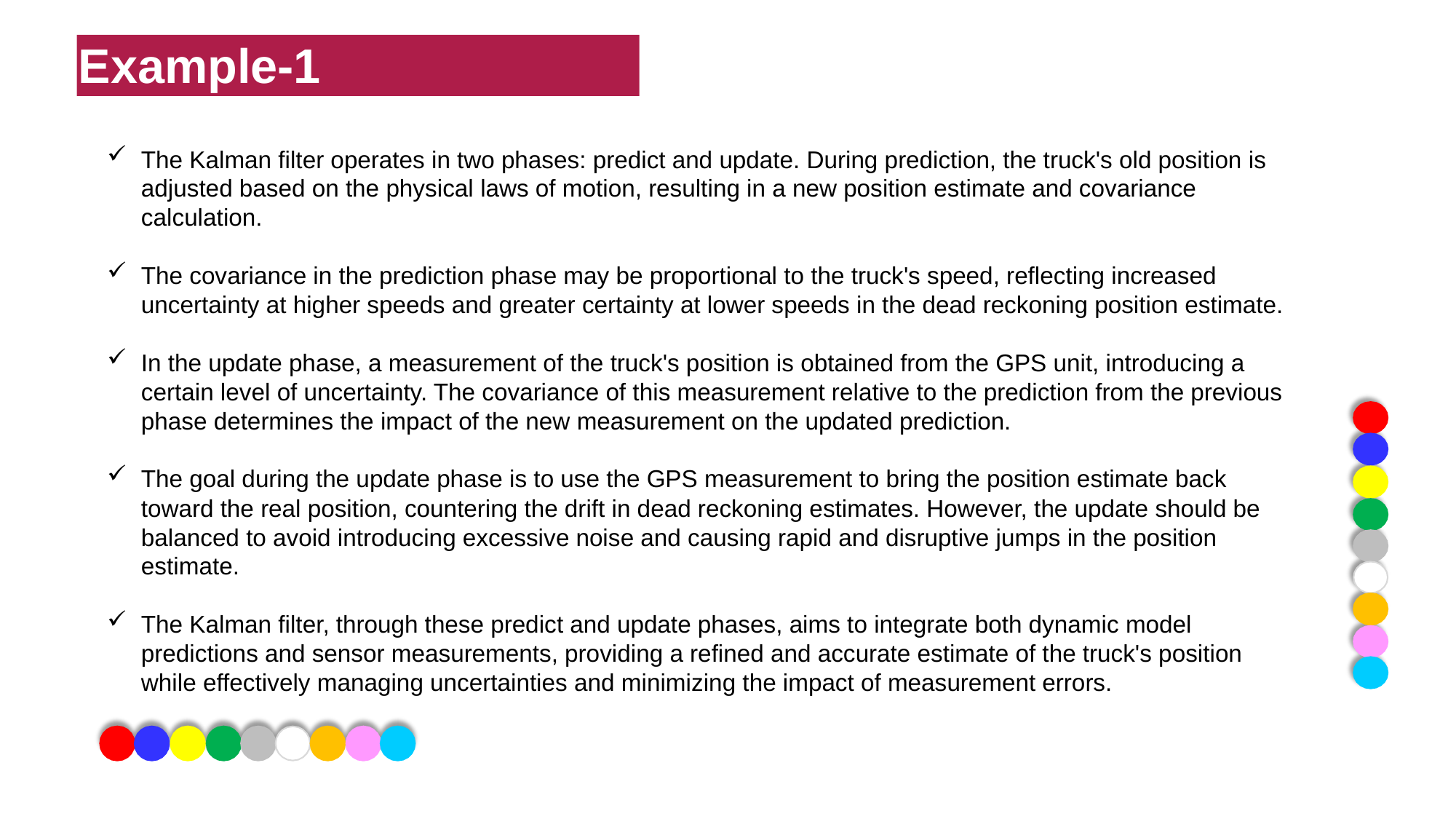

# Example-1
The Kalman filter operates in two phases: predict and update. During prediction, the truck's old position is adjusted based on the physical laws of motion, resulting in a new position estimate and covariance calculation.

The covariance in the prediction phase may be proportional to the truck's speed, reflecting increased uncertainty at higher speeds and greater certainty at lower speeds in the dead reckoning position estimate.

In the update phase, a measurement of the truck's position is obtained from the GPS unit, introducing a certain level of uncertainty. The covariance of this measurement relative to the prediction from the previous phase determines the impact of the new measurement on the updated prediction.

The goal during the update phase is to use the GPS measurement to bring the position estimate back toward the real position, countering the drift in dead reckoning estimates. However, the update should be balanced to avoid introducing excessive noise and causing rapid and disruptive jumps in the position estimate.

The Kalman filter, through these predict and update phases, aims to integrate both dynamic model predictions and sensor measurements, providing a refined and accurate estimate of the truck's position while effectively managing uncertainties and minimizing the impact of measurement errors.